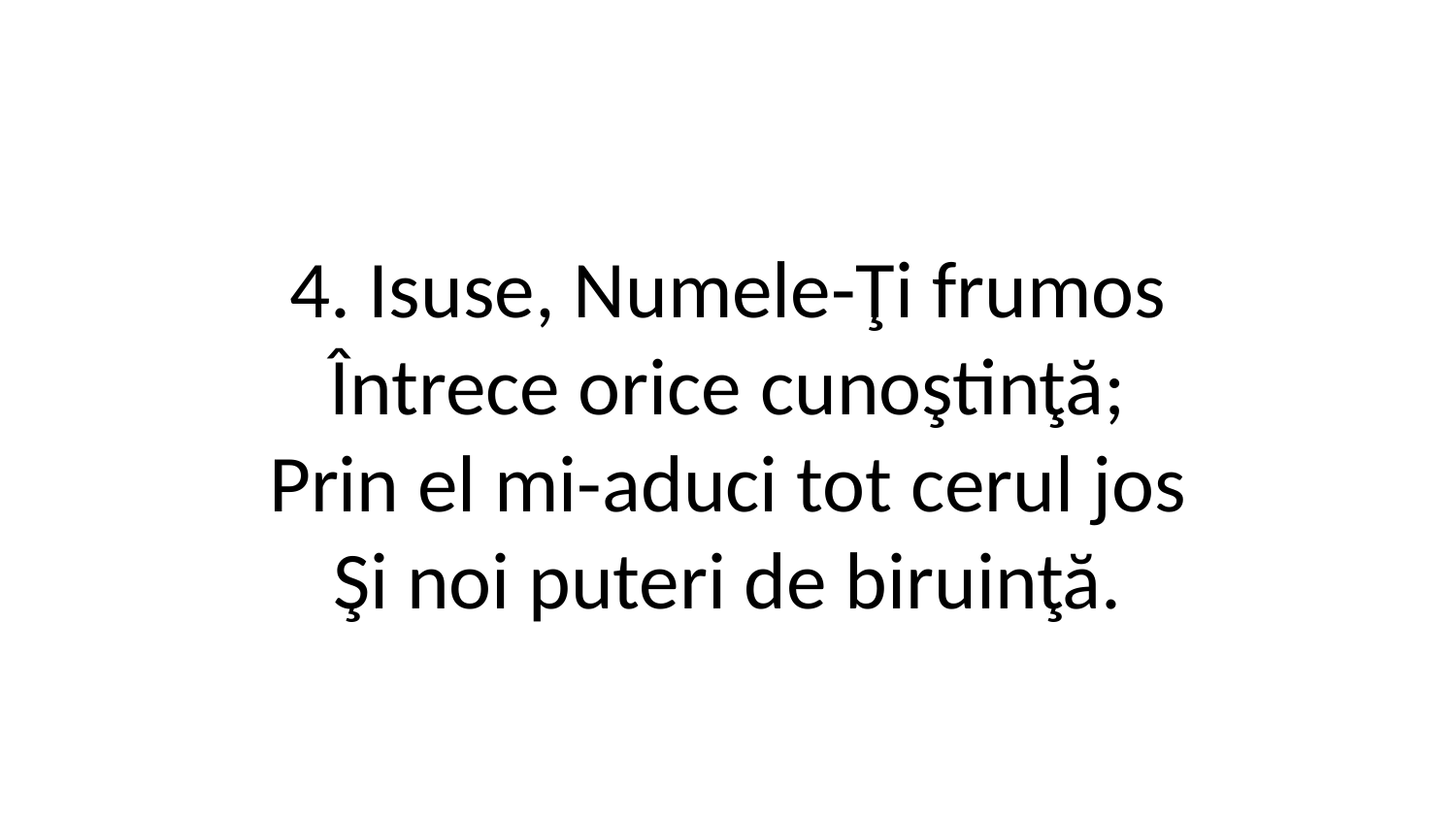

4. Isuse, Numele-Ţi frumos
Întrece orice cunoştinţă;
Prin el mi-aduci tot cerul jos
Şi noi puteri de biruinţă.